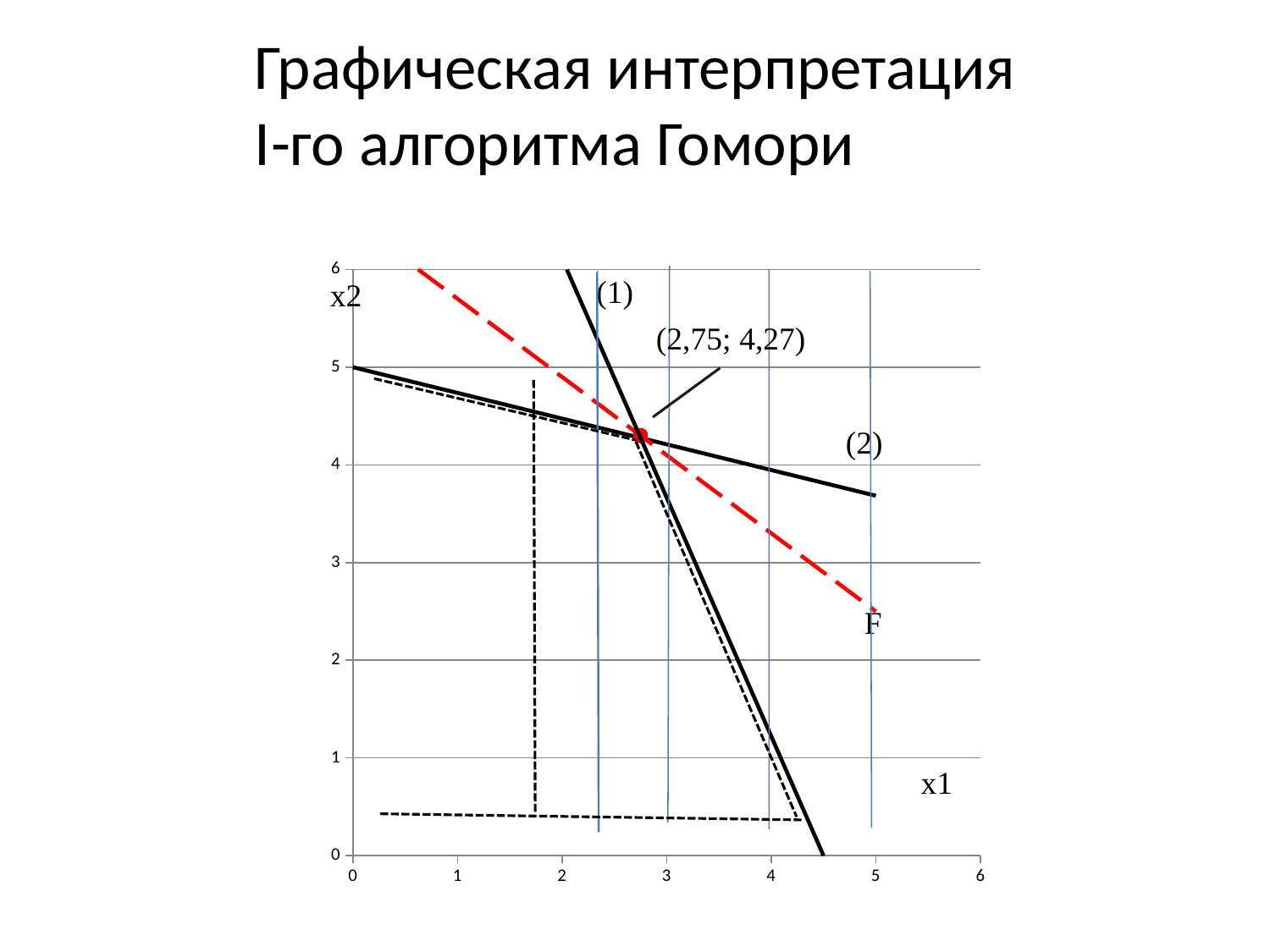

Графическая интерпретация
I-го алгоритма Гомори
#

### Chart

| Category |  |  |  |  |  |
|---|---|---|---|---|---|